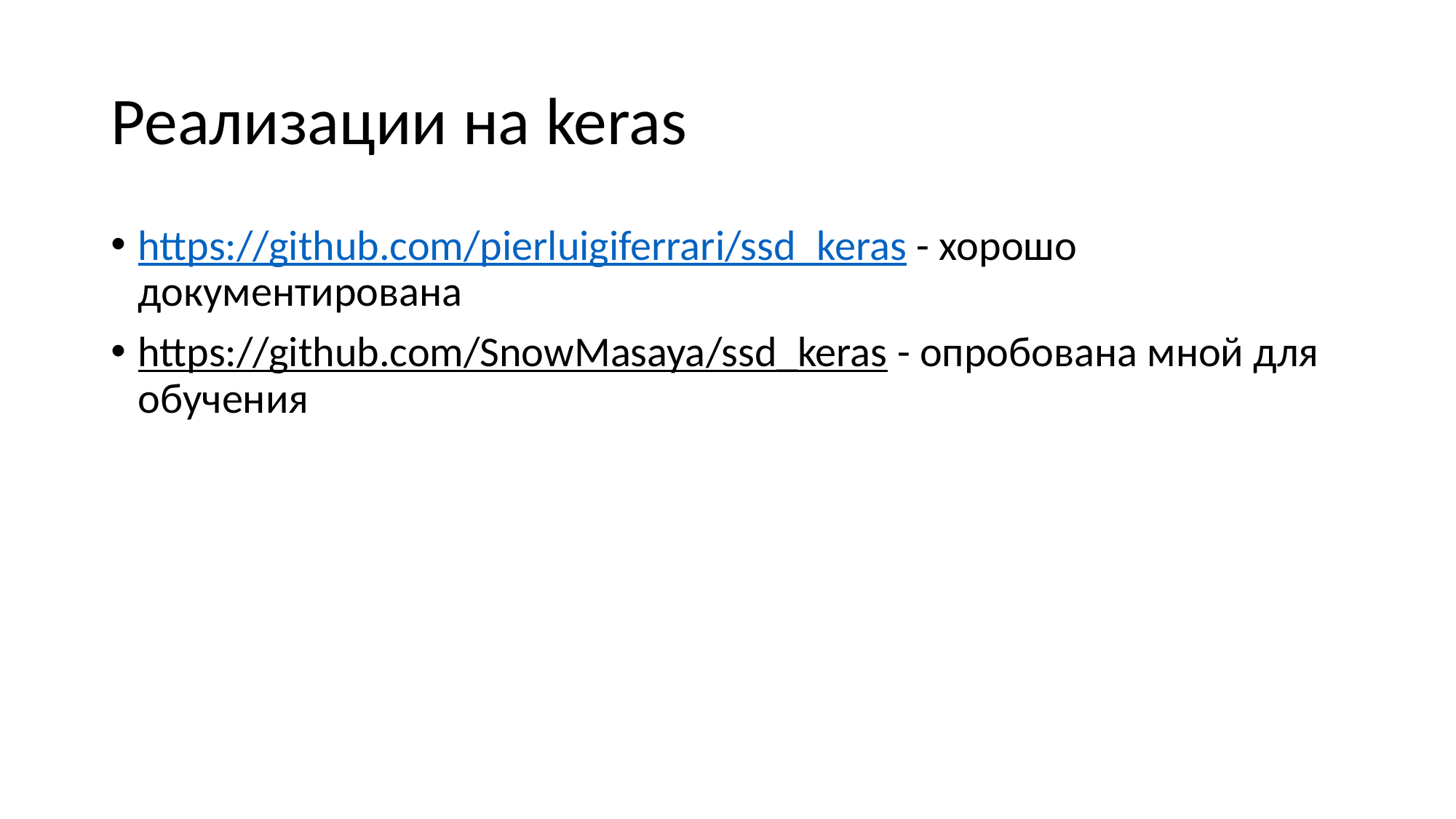

# Реализации на keras
https://github.com/pierluigiferrari/ssd_keras - хорошо документирована
https://github.com/SnowMasaya/ssd_keras - опробована мной для обучения